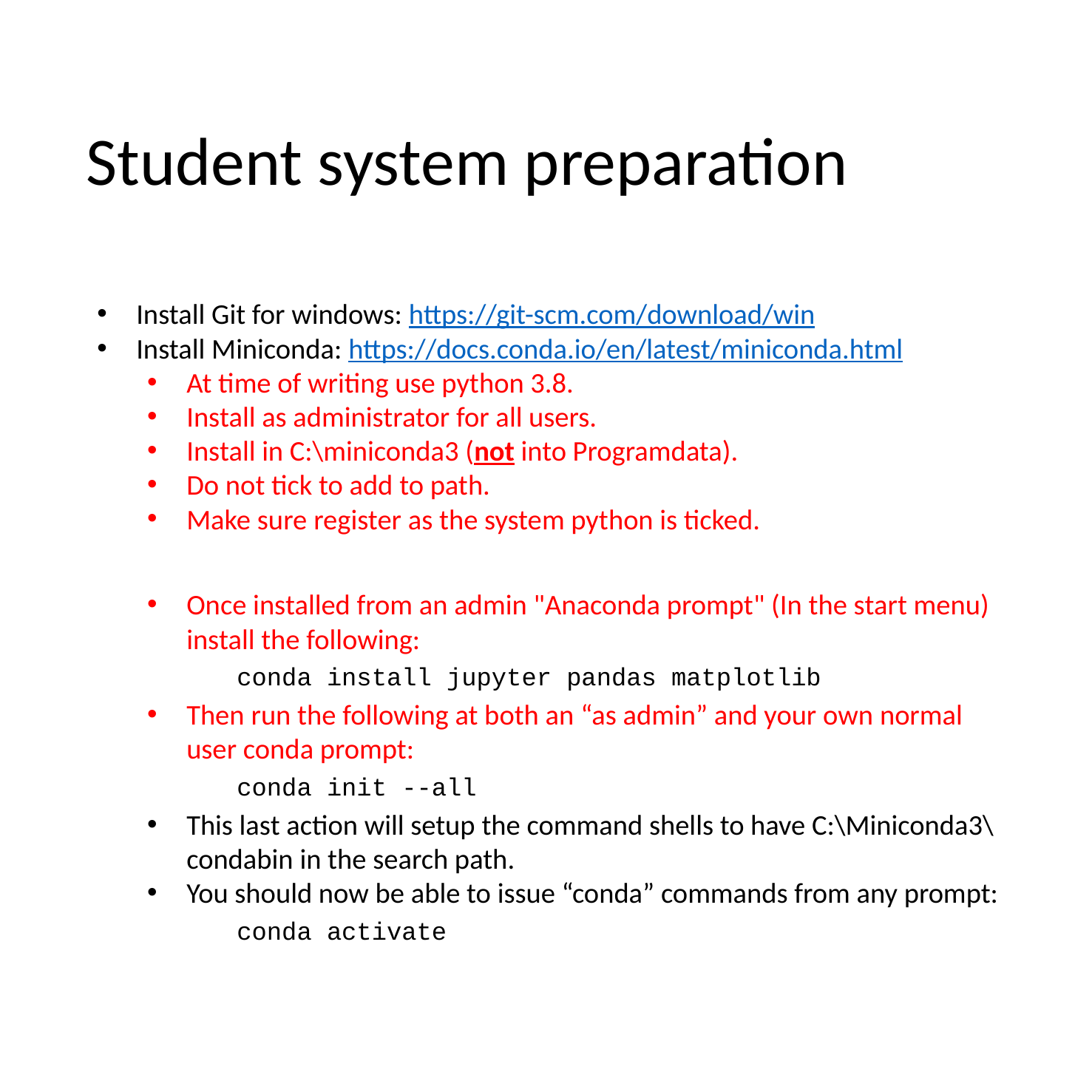

# Student system preparation
Install Git for windows: https://git-scm.com/download/win
Install Miniconda: https://docs.conda.io/en/latest/miniconda.html
At time of writing use python 3.8.
Install as administrator for all users.
Install in C:\miniconda3 (not into Programdata).
Do not tick to add to path.
Make sure register as the system python is ticked.

Once installed from an admin "Anaconda prompt" (In the start menu) install the following:
conda install jupyter pandas matplotlib
Then run the following at both an “as admin” and your own normal user conda prompt:
conda init --all
This last action will setup the command shells to have C:\Miniconda3\condabin in the search path.
You should now be able to issue “conda” commands from any prompt:
conda activate